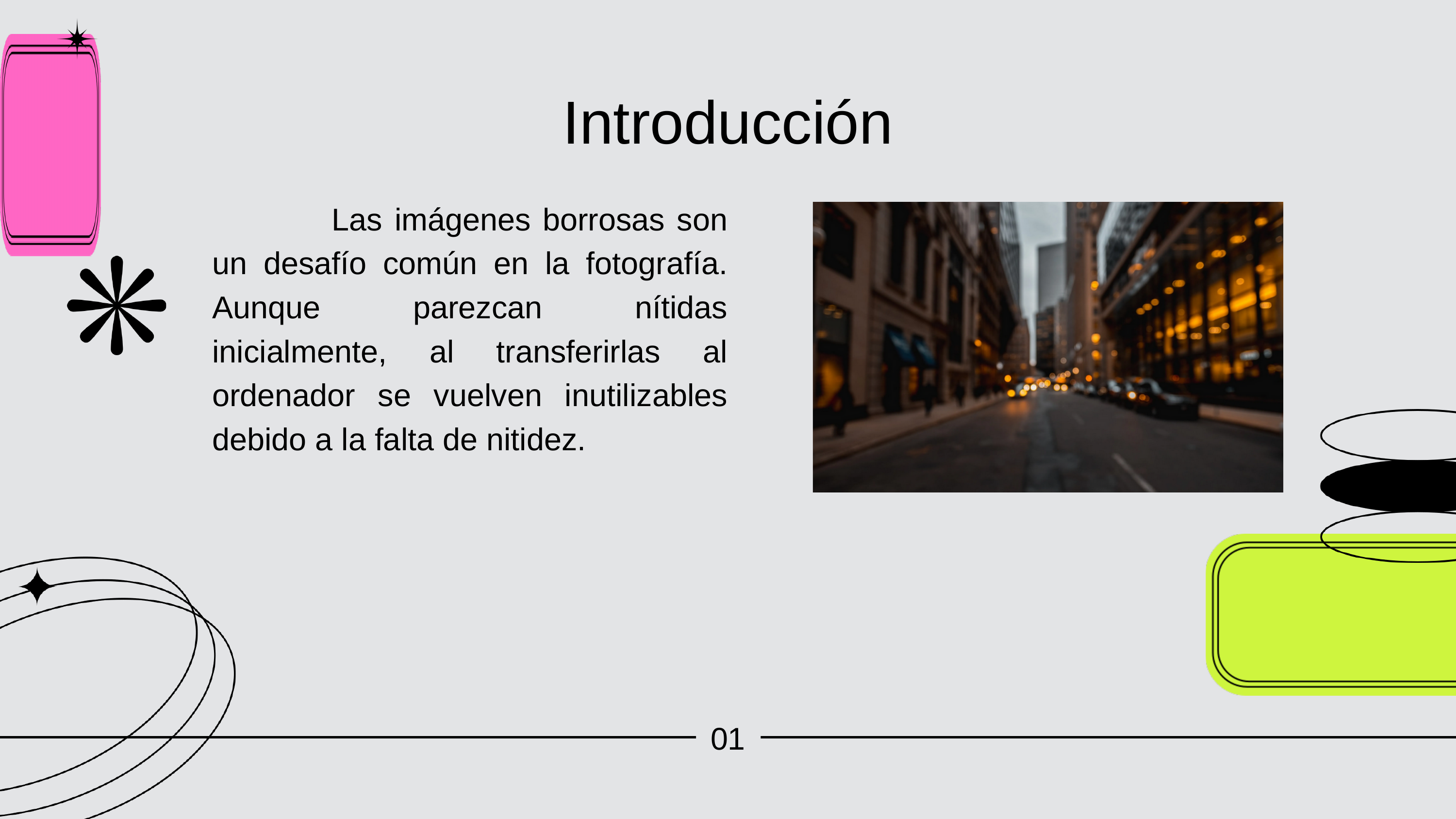

Introducción

          Las imágenes borrosas son un desafío común en la fotografía. Aunque parezcan nítidas inicialmente, al transferirlas al ordenador se vuelven inutilizables debido a la falta de nitidez.

01